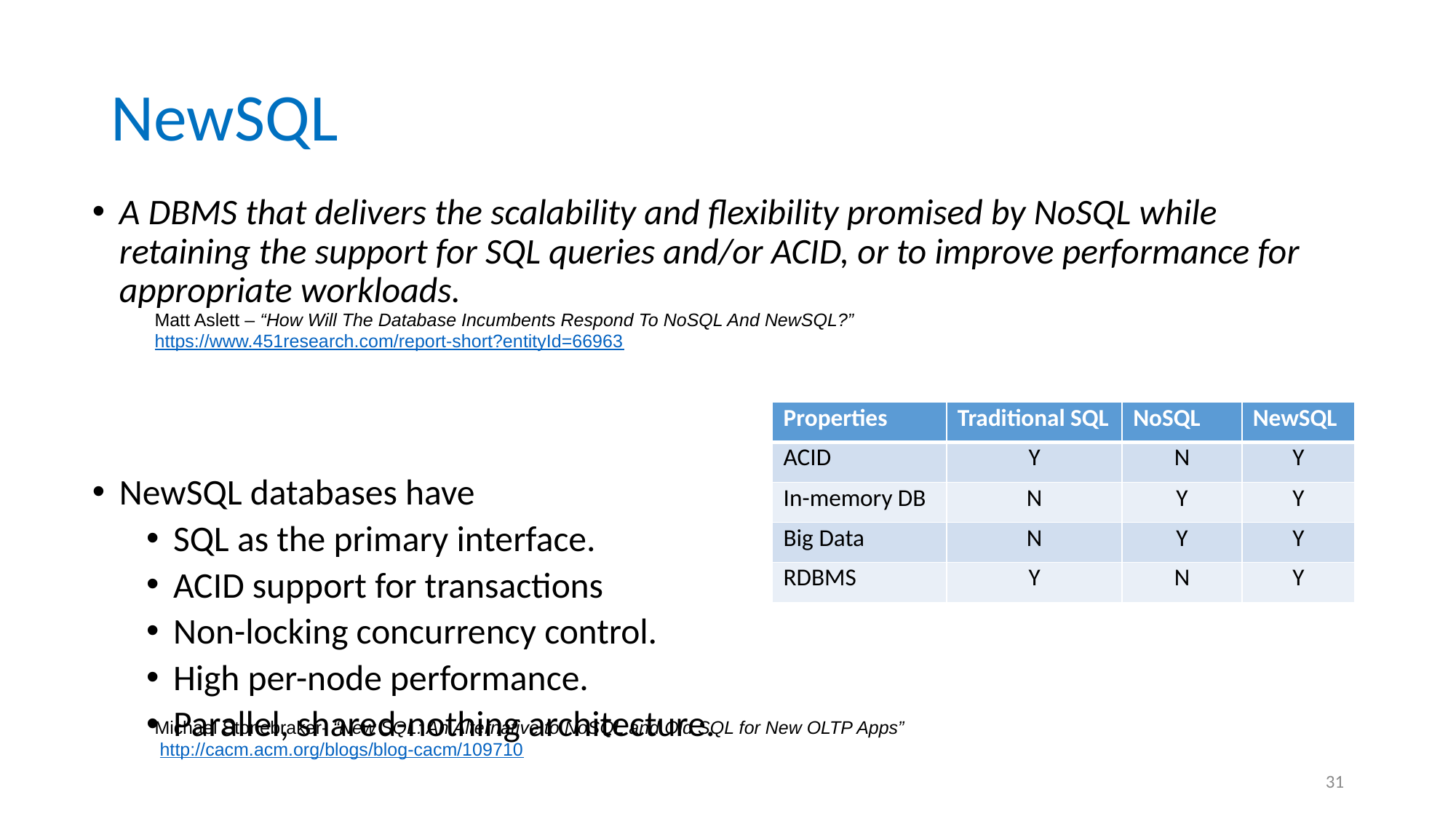

NewSQL
A DBMS that delivers the scalability and flexibility promised by NoSQL while retaining the support for SQL queries and/or ACID, or to improve performance for appropriate workloads.

NewSQL databases have
SQL as the primary interface.
ACID support for transactions
Non-locking concurrency control.
High per-node performance.
Parallel, shared-nothing architecture.

Matt Aslett – “How Will The Database Incumbents Respond To NoSQL And NewSQL?”
https://www.451research.com/report-short?entityId=66963
| Properties | Traditional SQL | NoSQL | NewSQL |
| --- | --- | --- | --- |
| ACID | Y | N | Y |
| In-memory DB | N | Y | Y |
| Big Data | N | Y | Y |
| RDBMS | Y | N | Y |
Michael Stonebraker- “New SQL: An Alternative to NoSQL and Old SQL for New OLTP Apps”
 http://cacm.acm.org/blogs/blog-cacm/109710
31